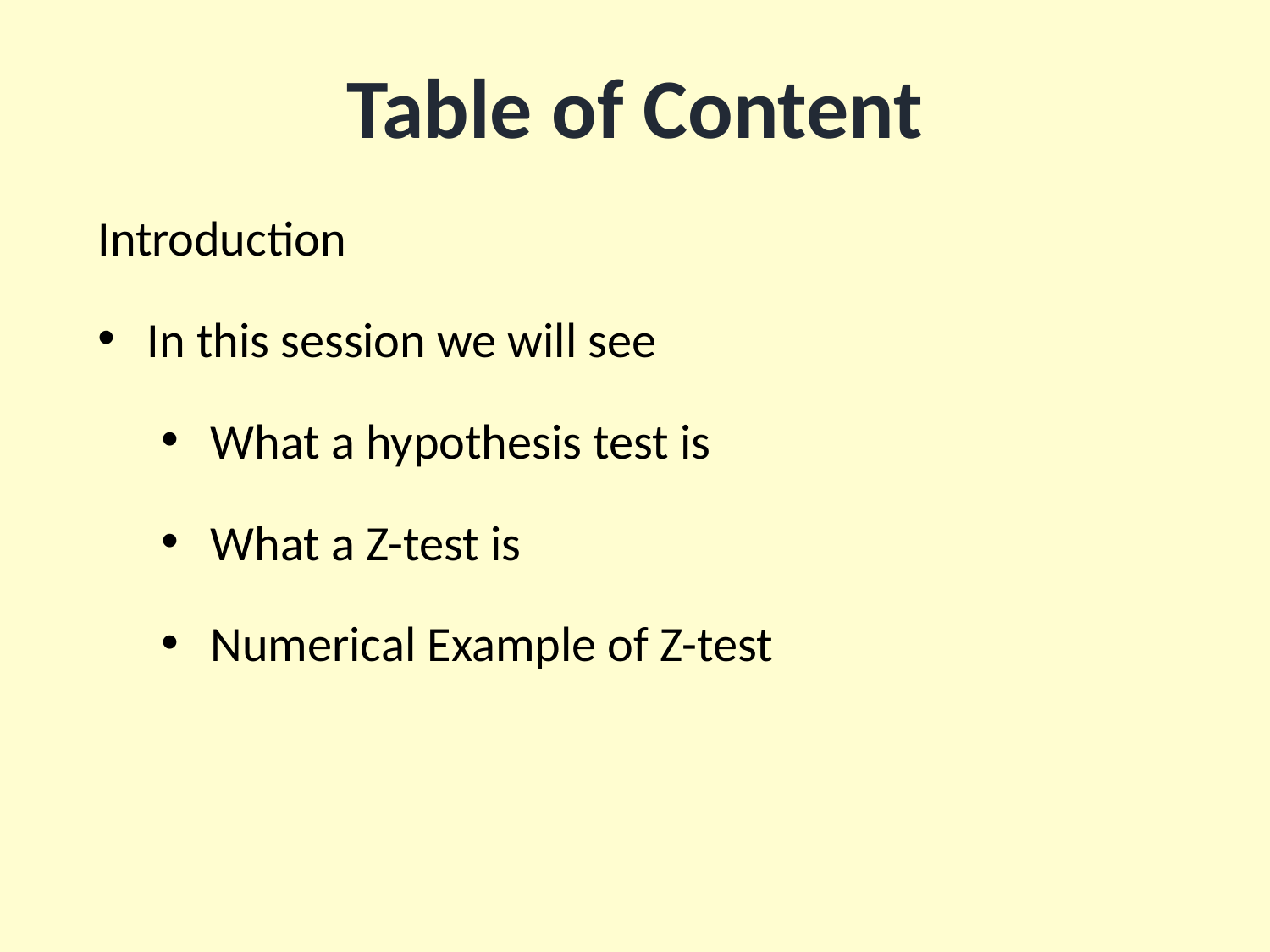

# Table of Content
Introduction
In this session we will see
What a hypothesis test is
What a Z-test is
Numerical Example of Z-test